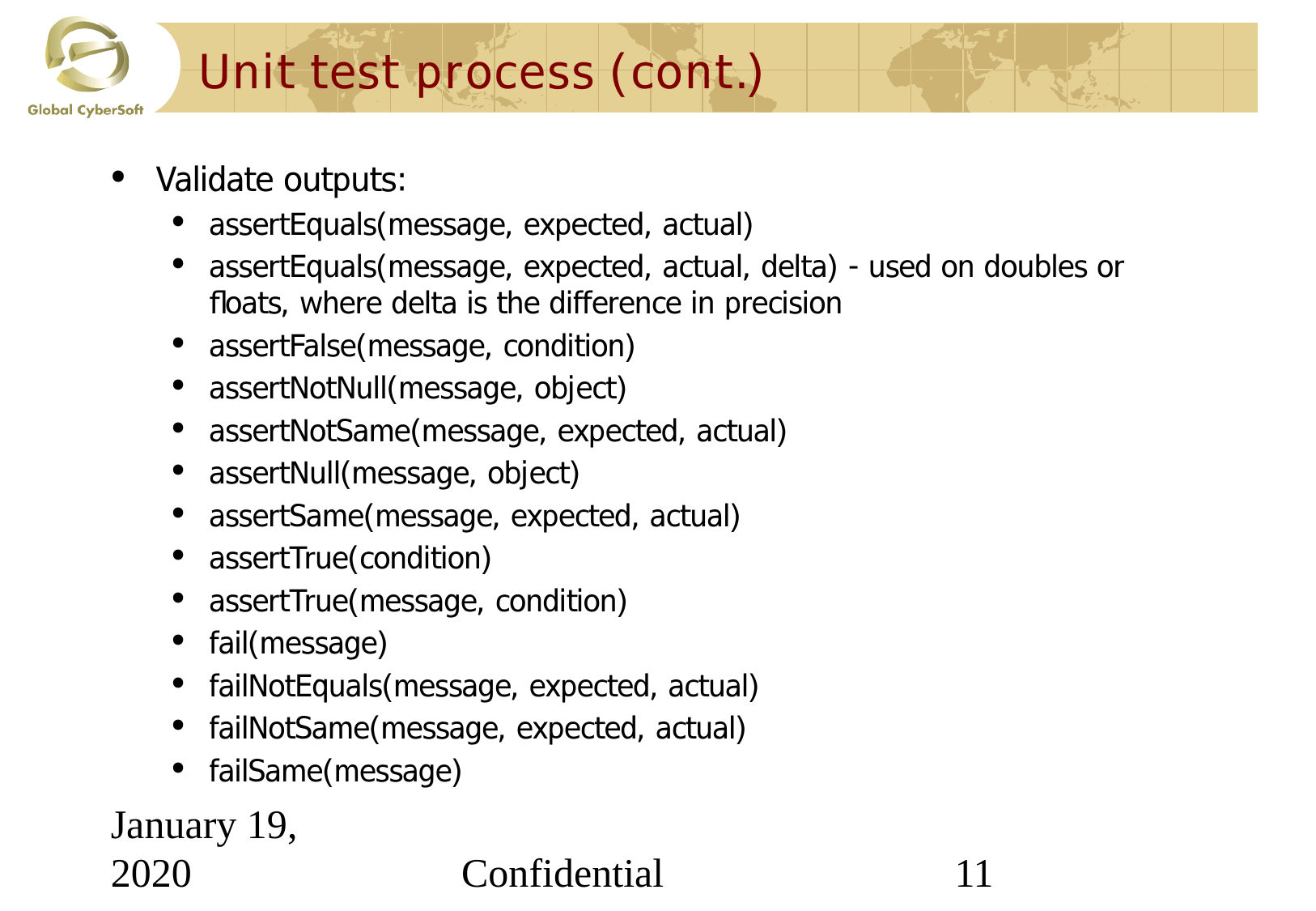

# Unit test process (cont.)
Validate outputs:
assertEquals(message, expected, actual)
assertEquals(message, expected, actual, delta) - used on doubles or floats, where delta is the difference in precision
assertFalse(message, condition)
assertNotNull(message, object)
assertNotSame(message, expected, actual)
assertNull(message, object)
assertSame(message, expected, actual)
assertTrue(condition)
assertTrue(message, condition)
fail(message)
failNotEquals(message, expected, actual)
failNotSame(message, expected, actual)
failSame(message)
January 19, 2020
Confidential
11